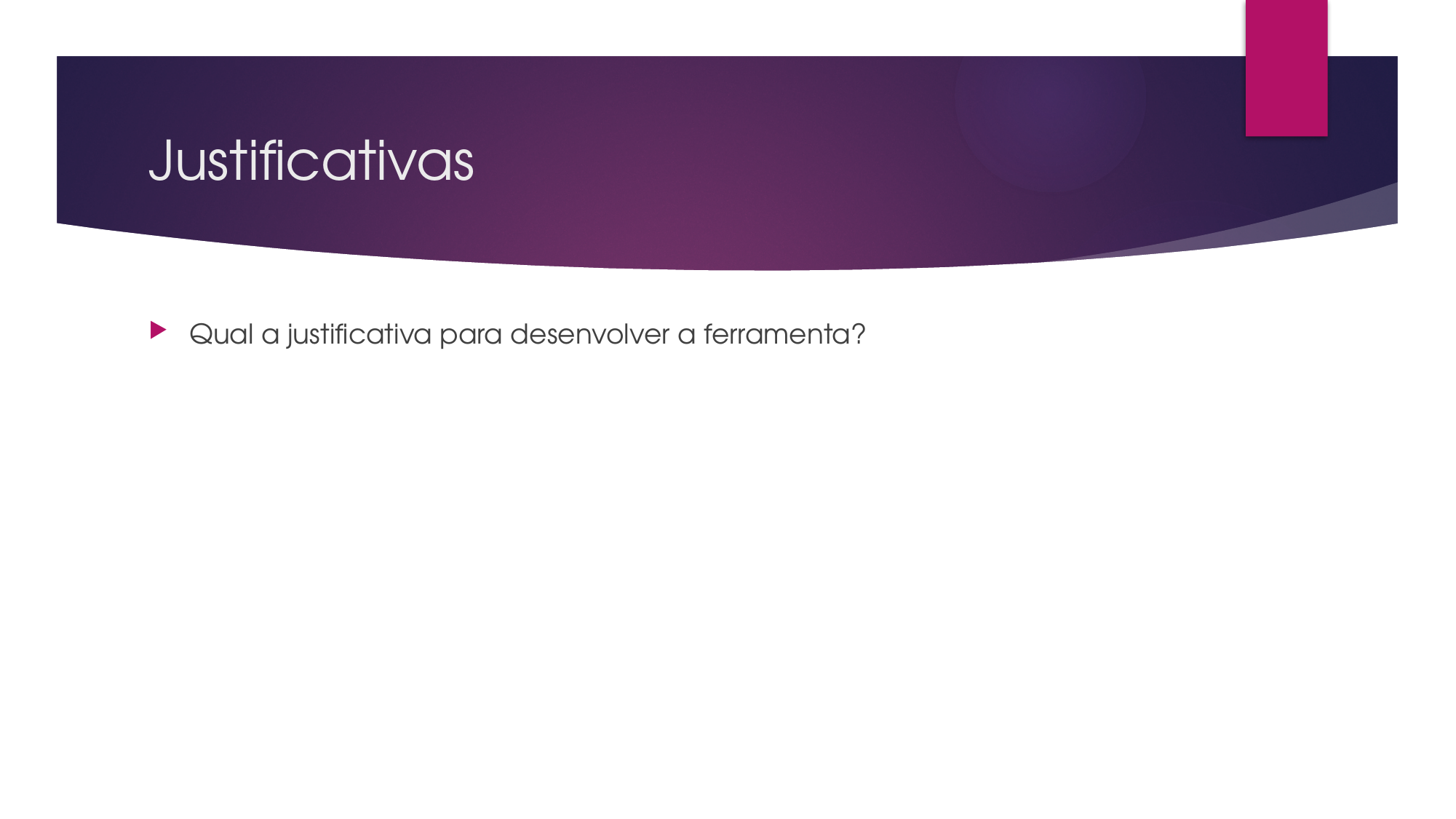

# Justificativas
Qual a justificativa para desenvolver a ferramenta?